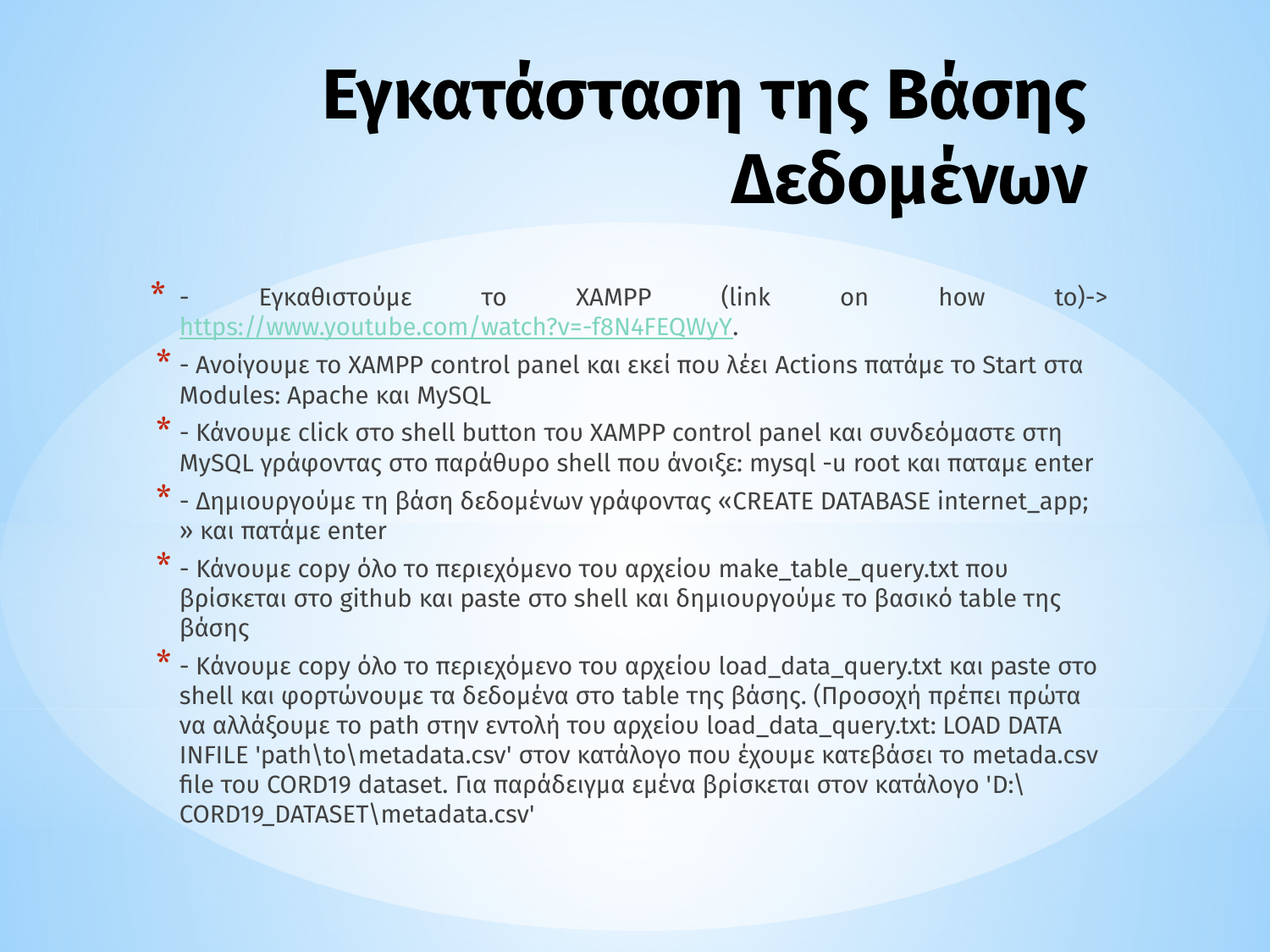

# Εγκατάσταση της Βάσης Δεδομένων
- Εγκαθιστούμε το XAMPP (link on how to)-> https://www.youtube.com/watch?v=-f8N4FEQWyY.
- Ανοίγουμε το XAMPP control panel και εκεί που λέει Actions πατάμε το Start στα Modules: Apache και MySQL
- Κάνουμε click στο shell button του XAMPP control panel και συνδεόμαστε στη MySQL γράφοντας στο παράθυρο shell που άνοιξε: mysql -u root και παταμε enter
- Δημιουργούμε τη βάση δεδομένων γράφοντας «CREATE DATABASE internet_app; » και πατάμε enter
- Κάνουμε copy όλο το περιεχόμενο του αρχείου make_table_query.txt που βρίσκεται στο github και paste στο shell και δημιουργούμε το βασικό table της βάσης
- Κάνουμε copy όλο το περιεχόμενο του αρχείου load_data_query.txt και paste στο shell και φορτώνουμε τα δεδομένα στο table της βάσης. (Προσοχή πρέπει πρώτα να αλλάξουμε το path στην εντολή του αρχείου load_data_query.txt: LOAD DATA INFILE 'path\to\metadata.csv' στον κατάλογο που έχουμε κατεβάσει το metada.csv file του CORD19 dataset. Για παράδειγμα εμένα βρίσκεται στον κατάλογο 'D:\CORD19_DATASET\metadata.csv'